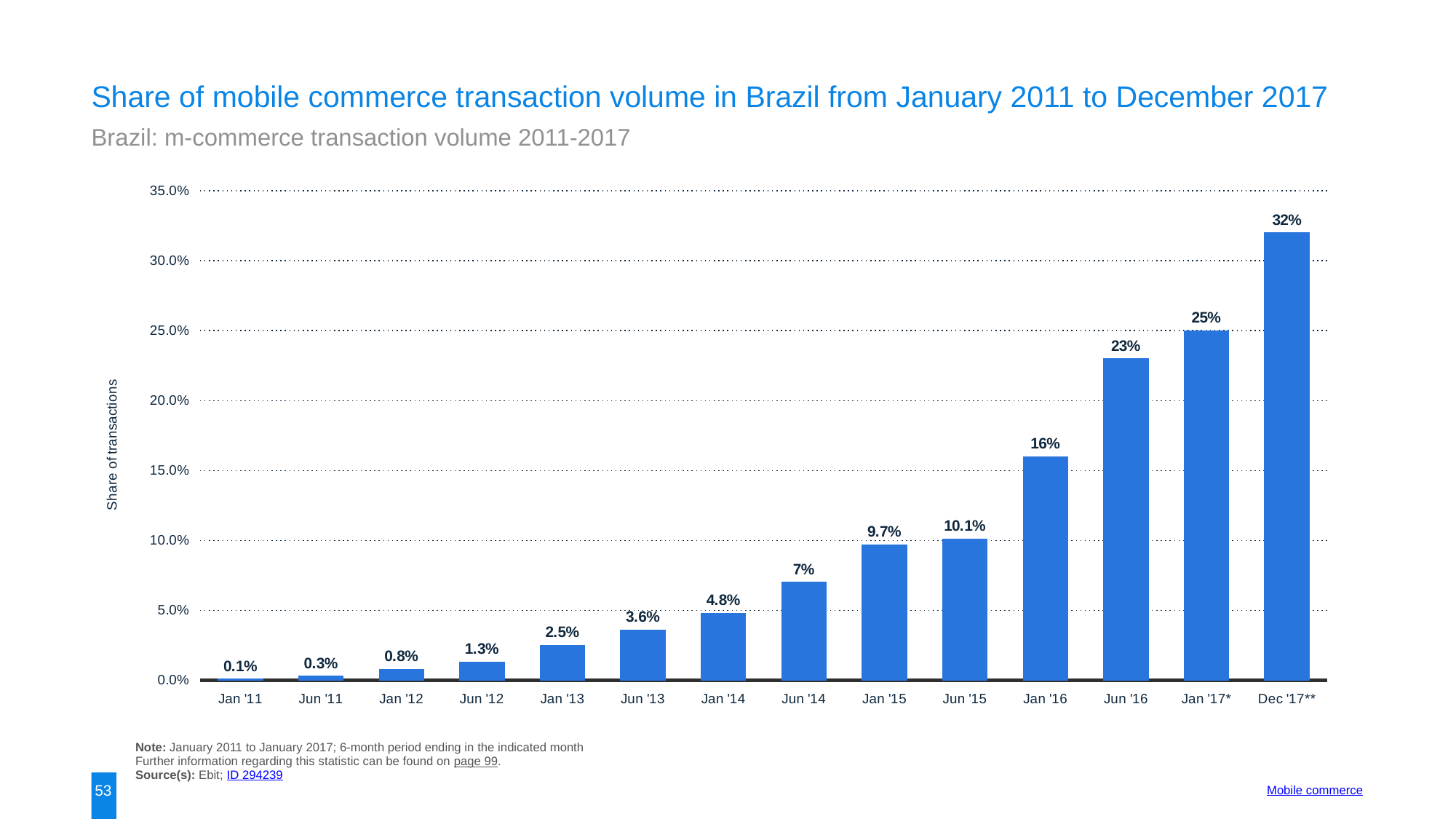

Share of mobile commerce transaction volume in Brazil from January 2011 to December 2017
Brazil: m-commerce transaction volume 2011-2017

### Chart:

| Category | data |
|---|---|
| Jan '11 | 0.001 |
| Jun '11 | 0.003 |
| Jan '12 | 0.008 |
| Jun '12 | 0.013 |
| Jan '13 | 0.025 |
| Jun '13 | 0.036 |
| Jan '14 | 0.048 |
| Jun '14 | 0.07 |
| Jan '15 | 0.097 |
| Jun '15 | 0.101 |
| Jan '16 | 0.16 |
| Jun '16 | 0.23 |
| Jan '17* | 0.25 |
| Dec '17** | 0.32 |
Note: January 2011 to January 2017; 6-month period ending in the indicated month
Further information regarding this statistic can be found on page 99.
Source(s): Ebit; ID 294239

53
Mobile commerce